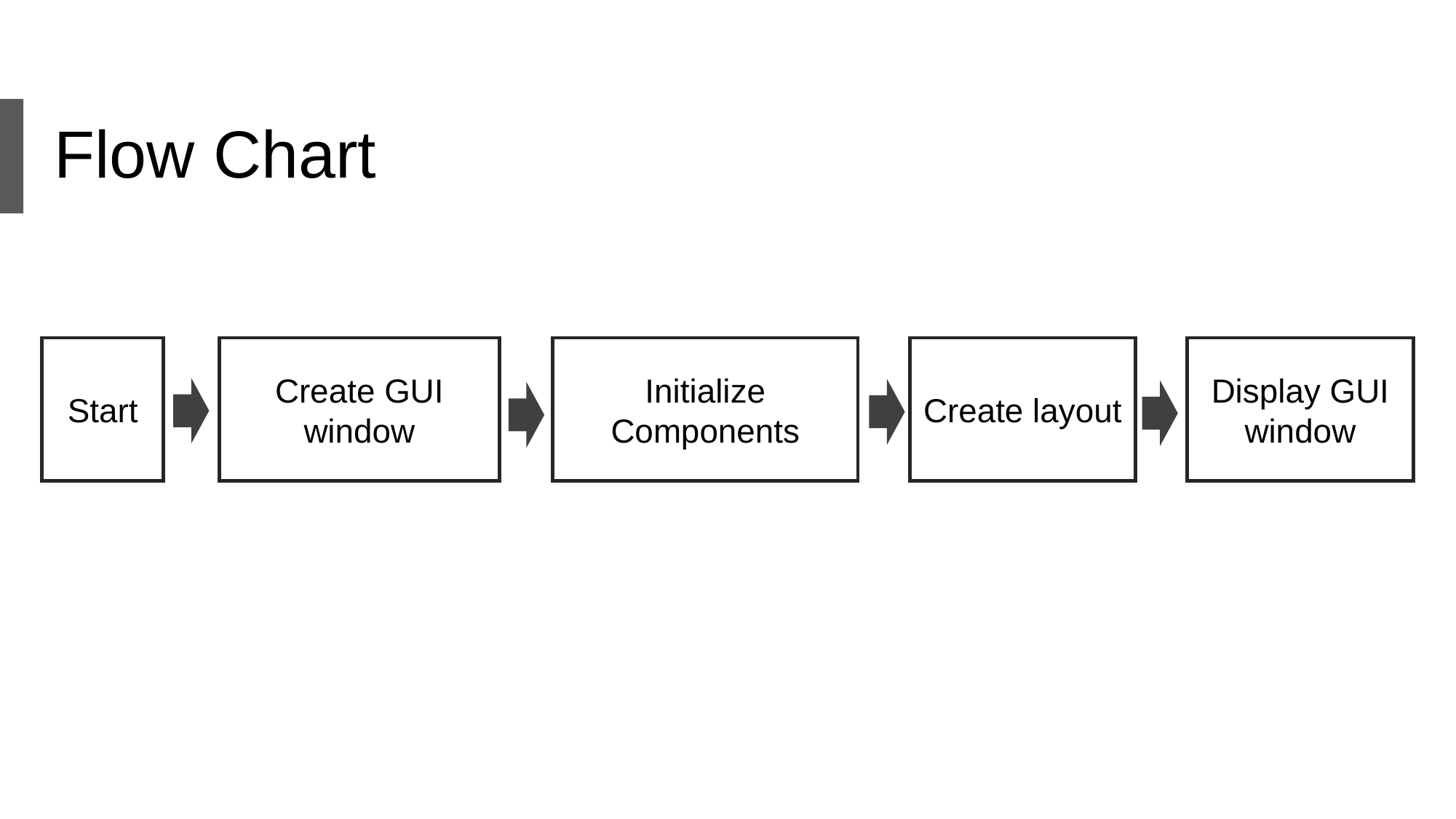

# Flow Chart

Start
Create GUI window
Initialize Components
Create layout
Display GUI window